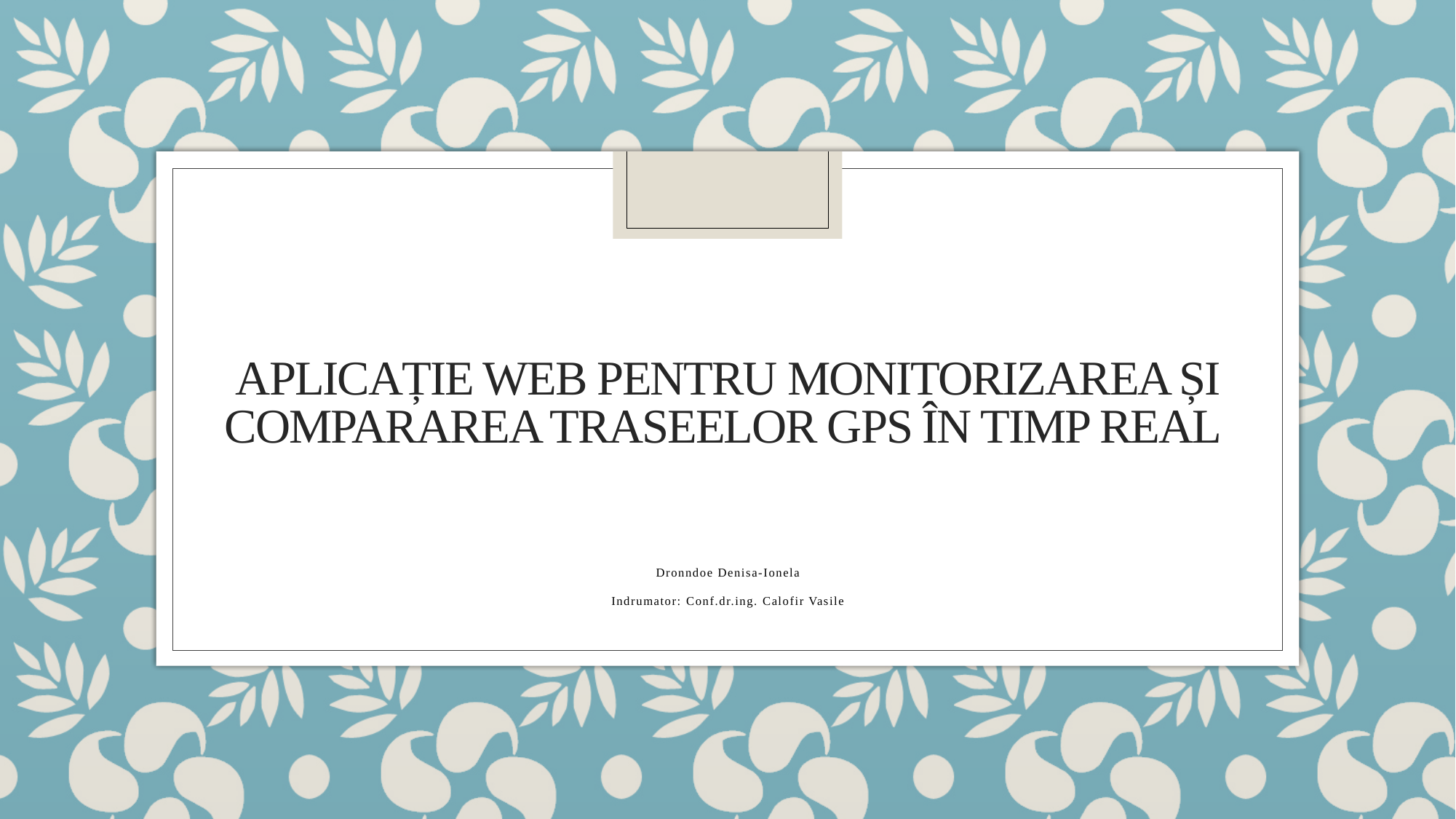

# Aplicație web pentru monitorizarea și compararea traseelor GPS în timp real
Dronndoe Denisa-Ionela

Indrumator: Conf.dr.ing. Calofir Vasile